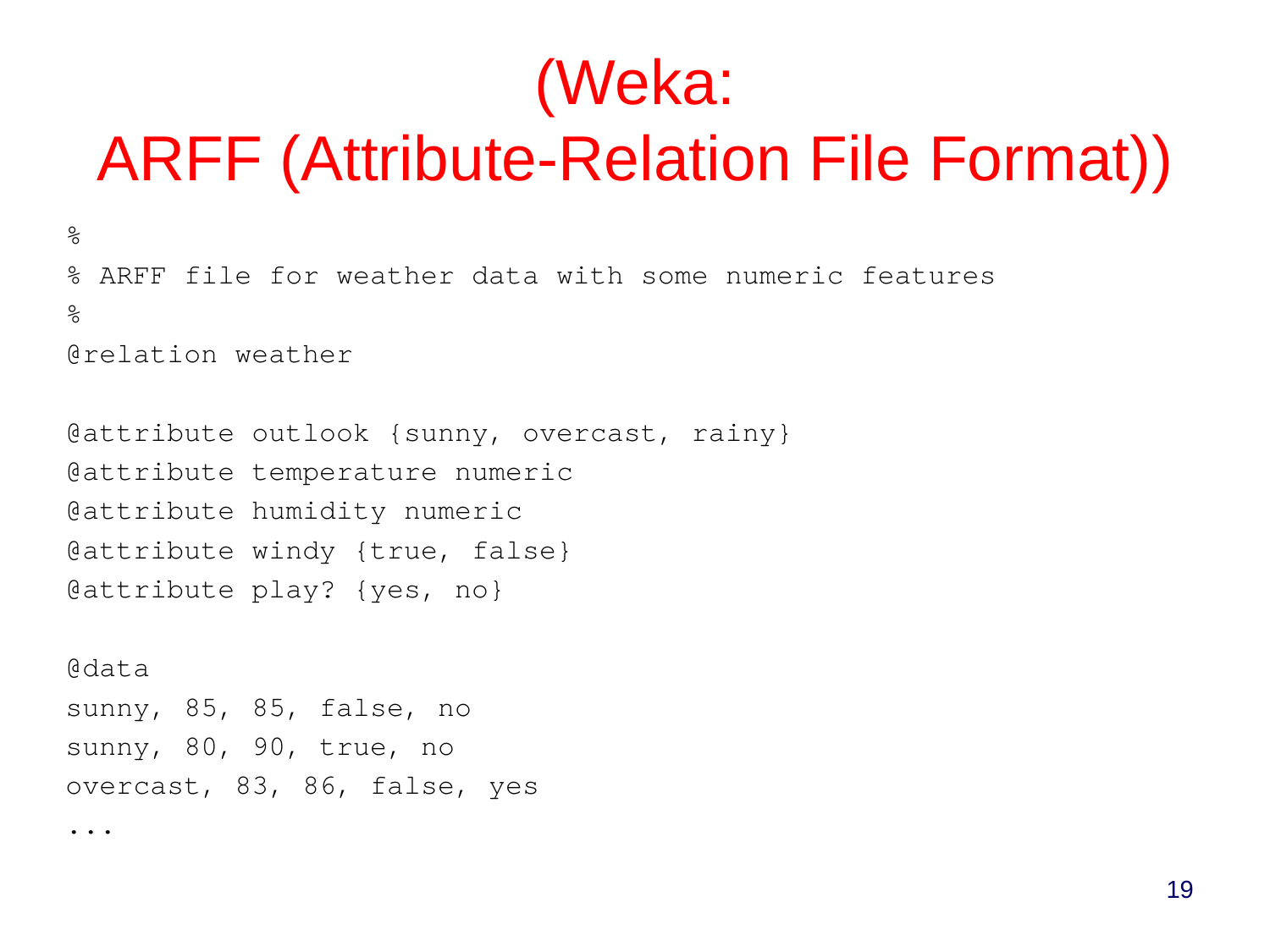

# (Weka: ARFF (Attribute-Relation File Format))
| % % ARFF file for weather data with some numeric features % @relation weather @attribute outlook {sunny, overcast, rainy} @attribute temperature numeric @attribute humidity numeric @attribute windy {true, false} @attribute play? {yes, no} @data sunny, 85, 85, false, no sunny, 80, 90, true, no overcast, 83, 86, false, yes ... |
| --- |
19